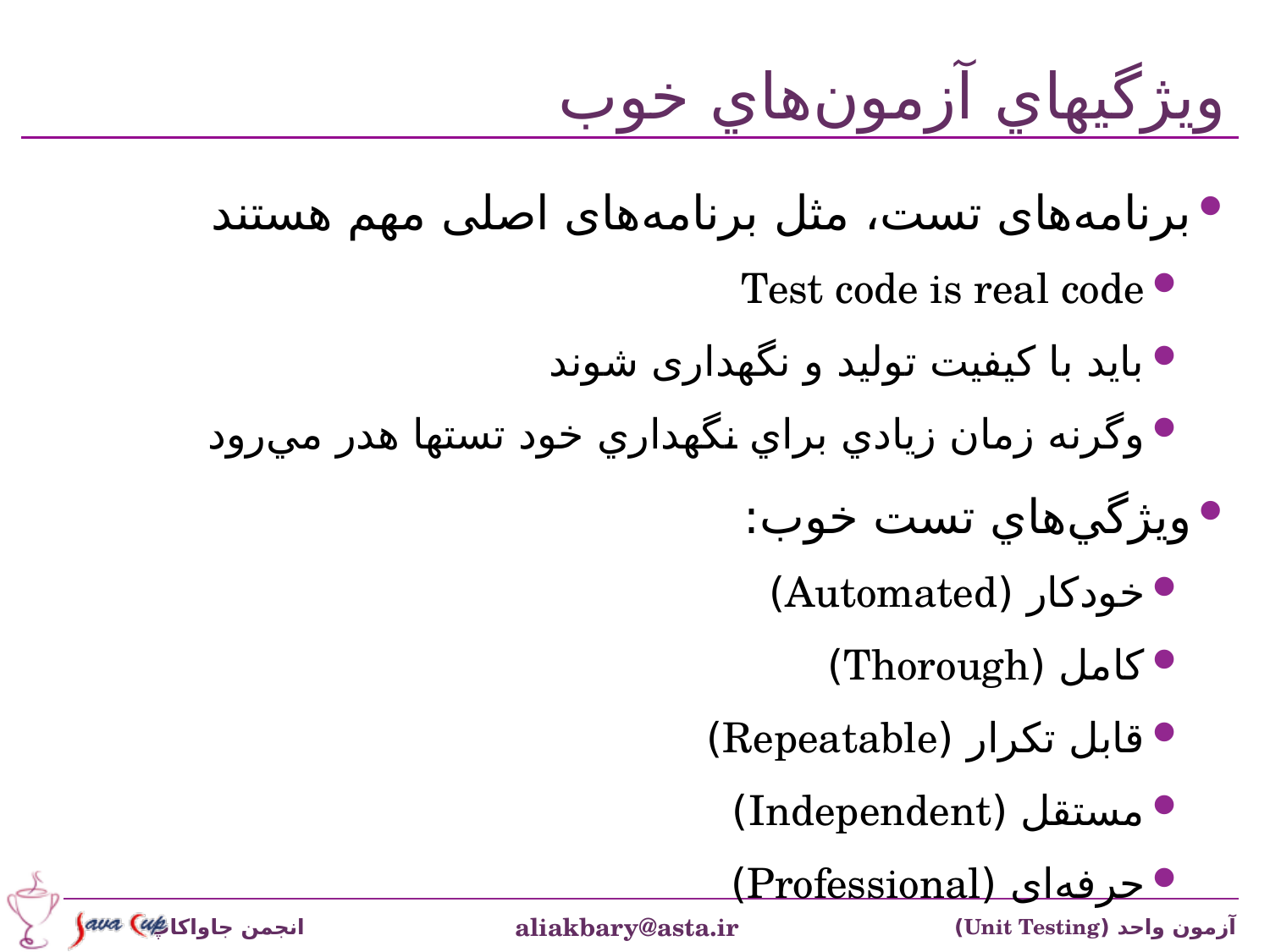

# ويژگيهاي آزمون‌هاي خوب
برنامه‌های تست، مثل برنامه‌های اصلی مهم هستند
Test code is real code
بايد با کيفيت توليد و نگهداری شوند
وگرنه زمان زيادي براي نگهداري خود تستها هدر مي‌رود
ويژگي‌هاي تست خوب:
خودکار (Automated)
کامل (Thorough)
قابل تکرار (Repeatable)
مستقل (Independent)
حرفه‌ای (Professional)